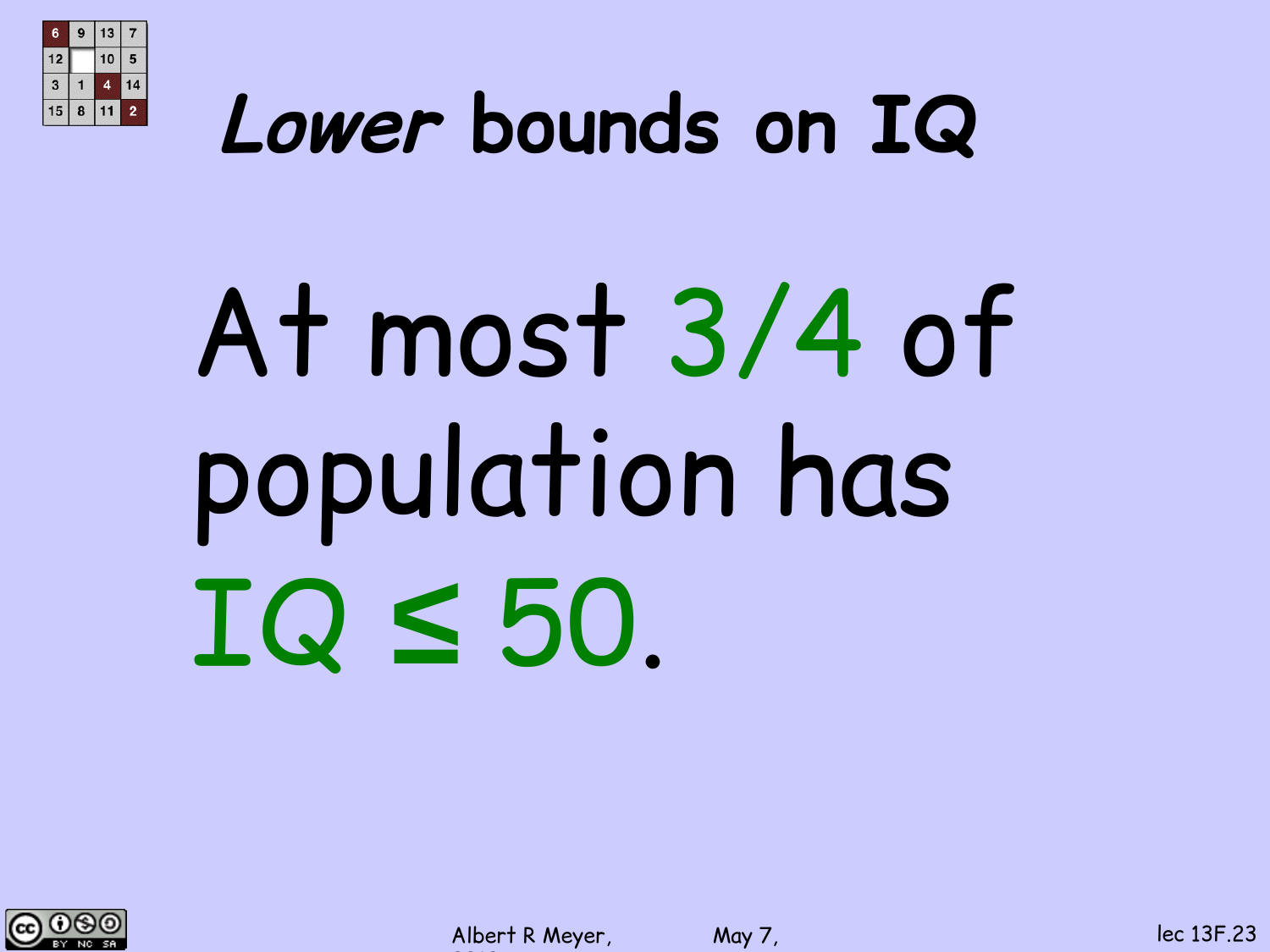

# Lower bounds on IQ

At most 3/4 of
population has
IQ ≤ 50.